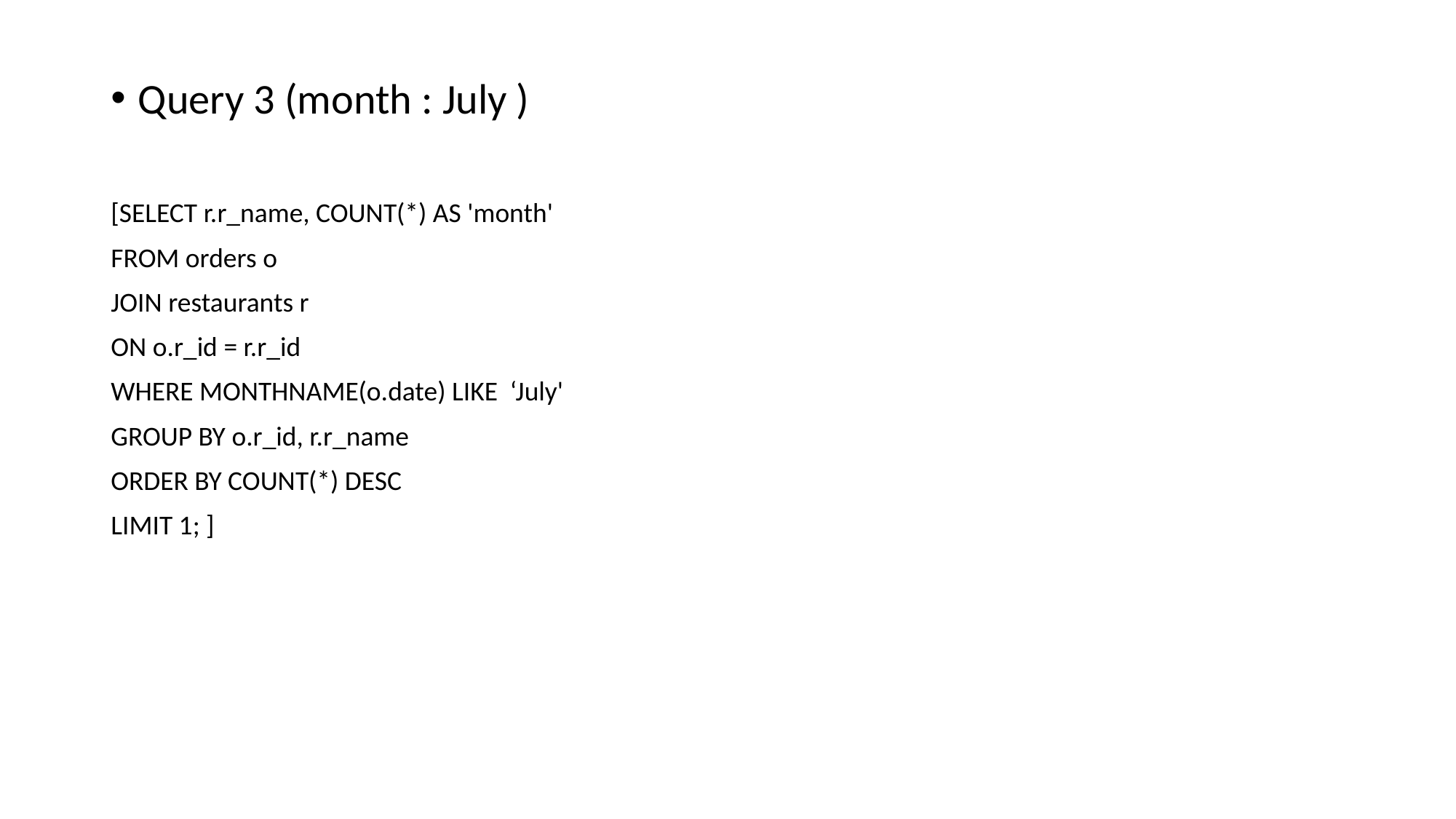

Query 3 (month : July )

[SELECT r.r_name, COUNT(*) AS 'month'
FROM orders o
JOIN restaurants r
ON o.r_id = r.r_id
WHERE MONTHNAME(o.date) LIKE  ‘July'
GROUP BY o.r_id, r.r_name
ORDER BY COUNT(*) DESC
LIMIT 1; ]